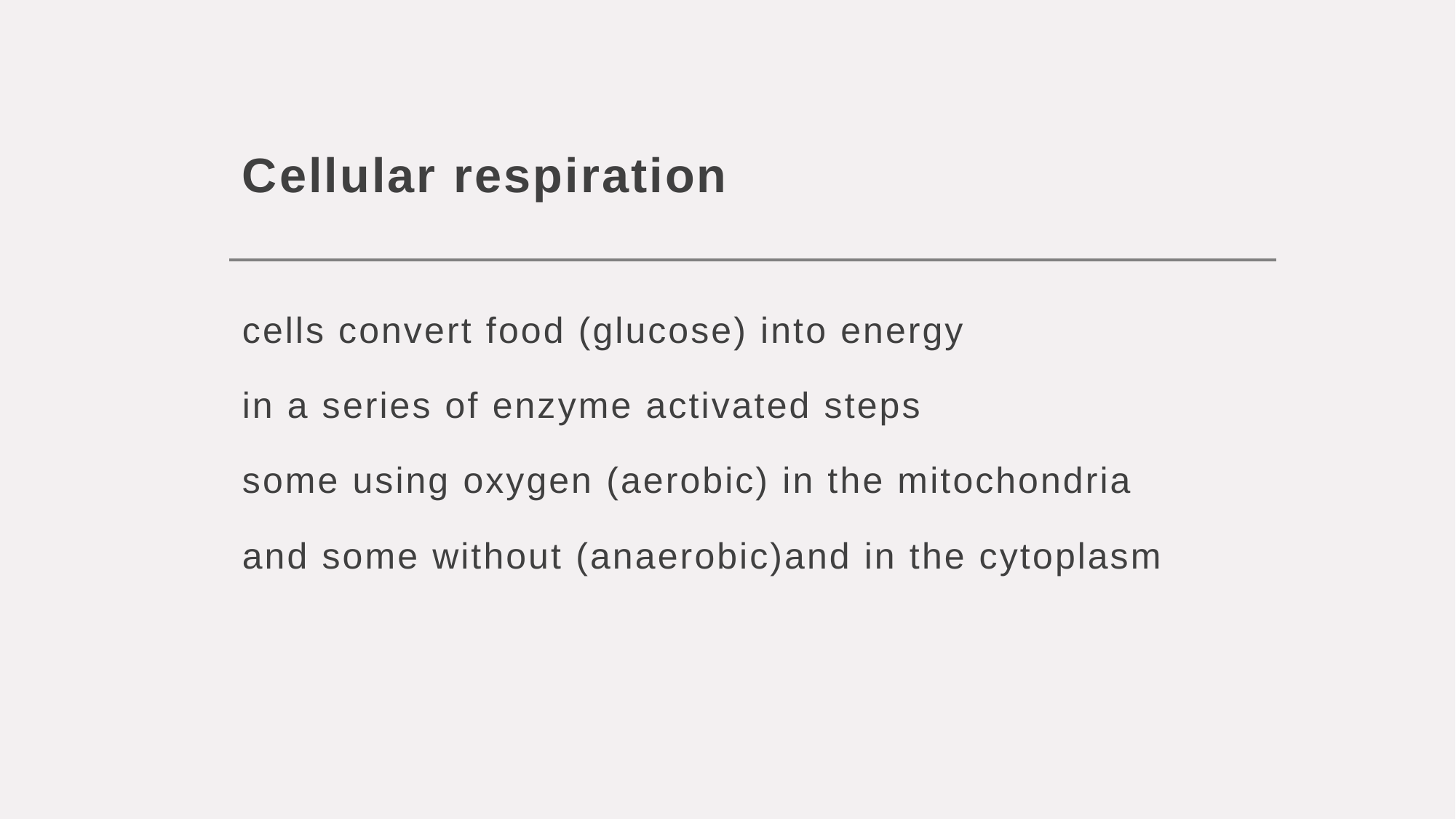

# Cellular respiration
cells convert food (glucose) into energy
in a series of enzyme activated steps
some using oxygen (aerobic) in the mitochondria
and some without (anaerobic)and in the cytoplasm